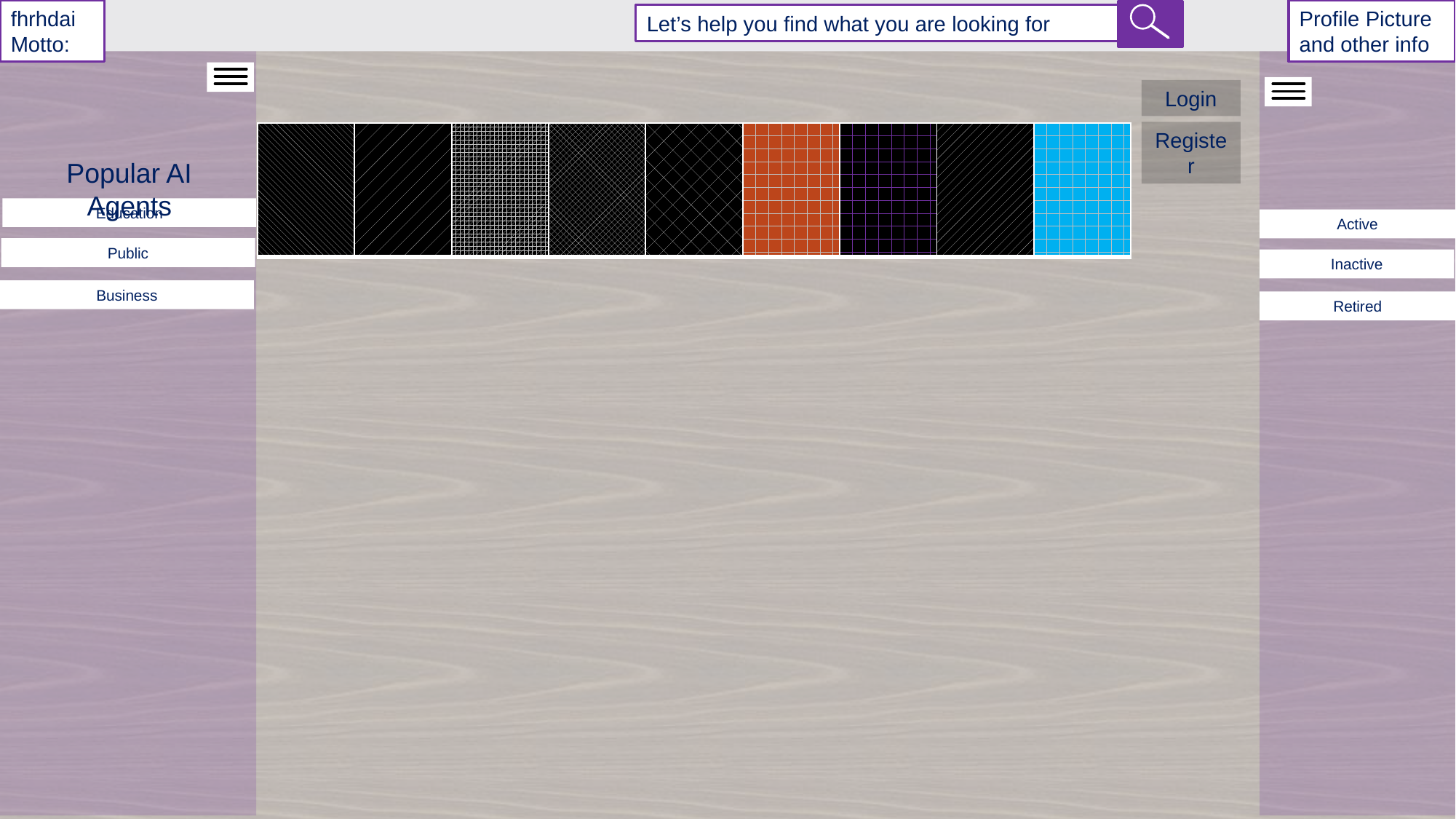

fhrhdai
Motto:

Profile Picture and other info

Let’s help you find what you are looking for

Login
Register
|  |  |  |  |  |  |  |  |  |
| --- | --- | --- | --- | --- | --- | --- | --- | --- |
Popular AI Agents
Education
Active
Public
Inactive
Business
Retired